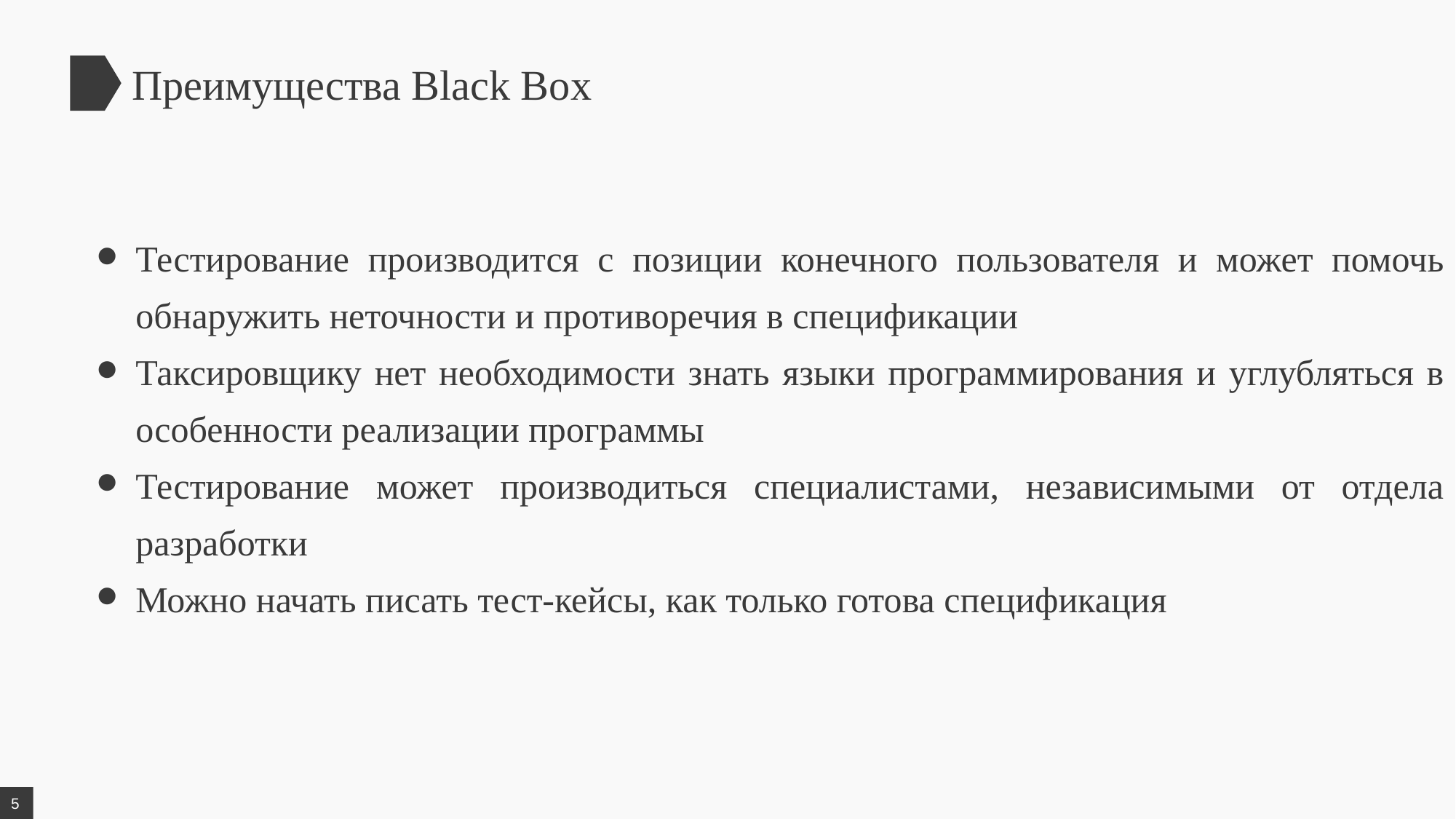

Преимущества Black Box

Тестирование производится с позиции конечного пользователя и может помочь обнаружить неточности и противоречия в спецификации
Таксировщику нет необходимости знать языки программирования и углубляться в особенности реализации программы
Тестирование может производиться специалистами, независимыми от отдела разработки
Можно начать писать тест-кейсы, как только готова спецификация
5